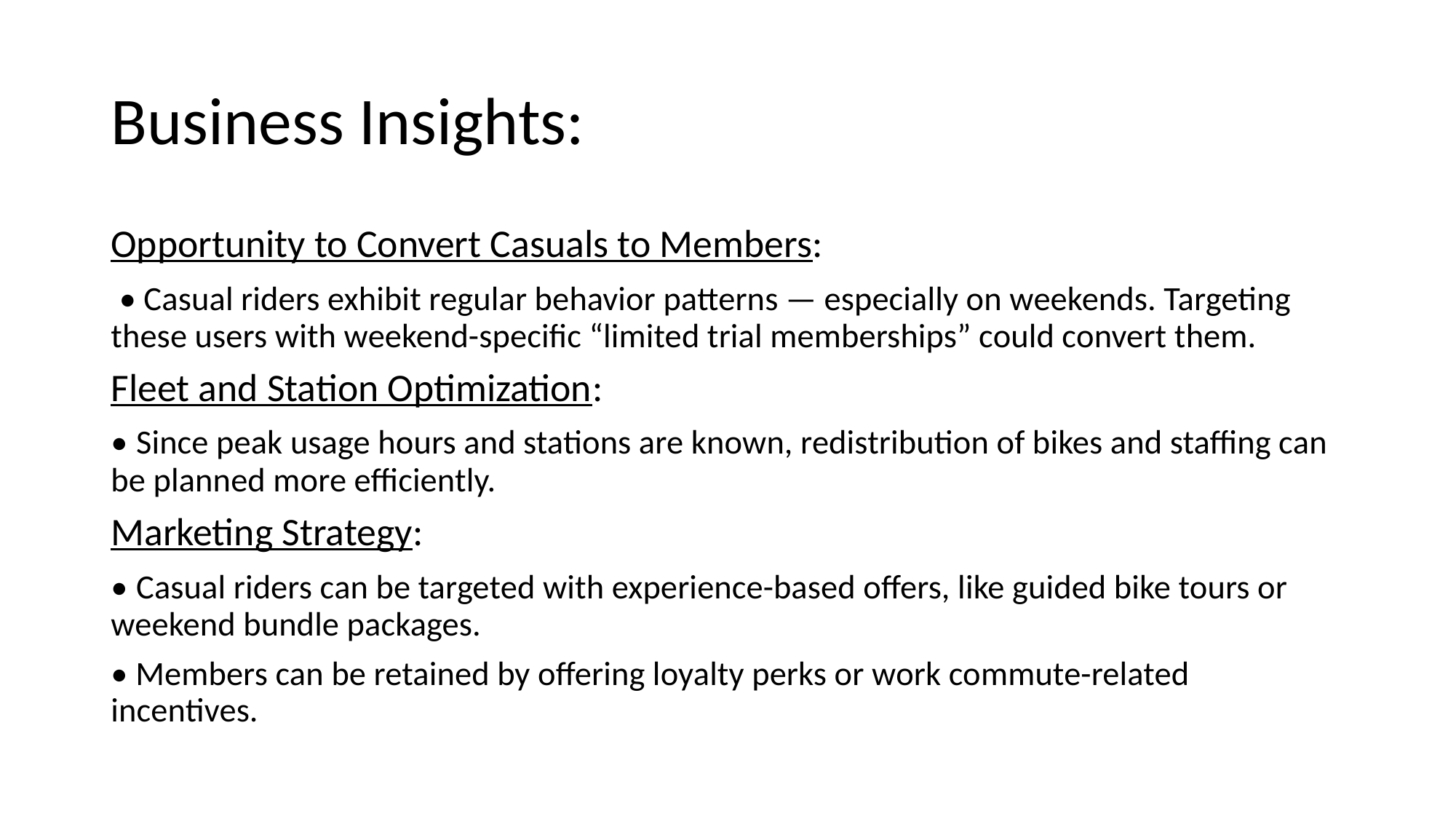

# Business Insights:
Opportunity to Convert Casuals to Members:
 • Casual riders exhibit regular behavior patterns — especially on weekends. Targeting these users with weekend-specific “limited trial memberships” could convert them.
Fleet and Station Optimization:
• Since peak usage hours and stations are known, redistribution of bikes and staffing can be planned more efficiently.
Marketing Strategy:
• Casual riders can be targeted with experience-based offers, like guided bike tours or weekend bundle packages.
• Members can be retained by offering loyalty perks or work commute-related incentives.